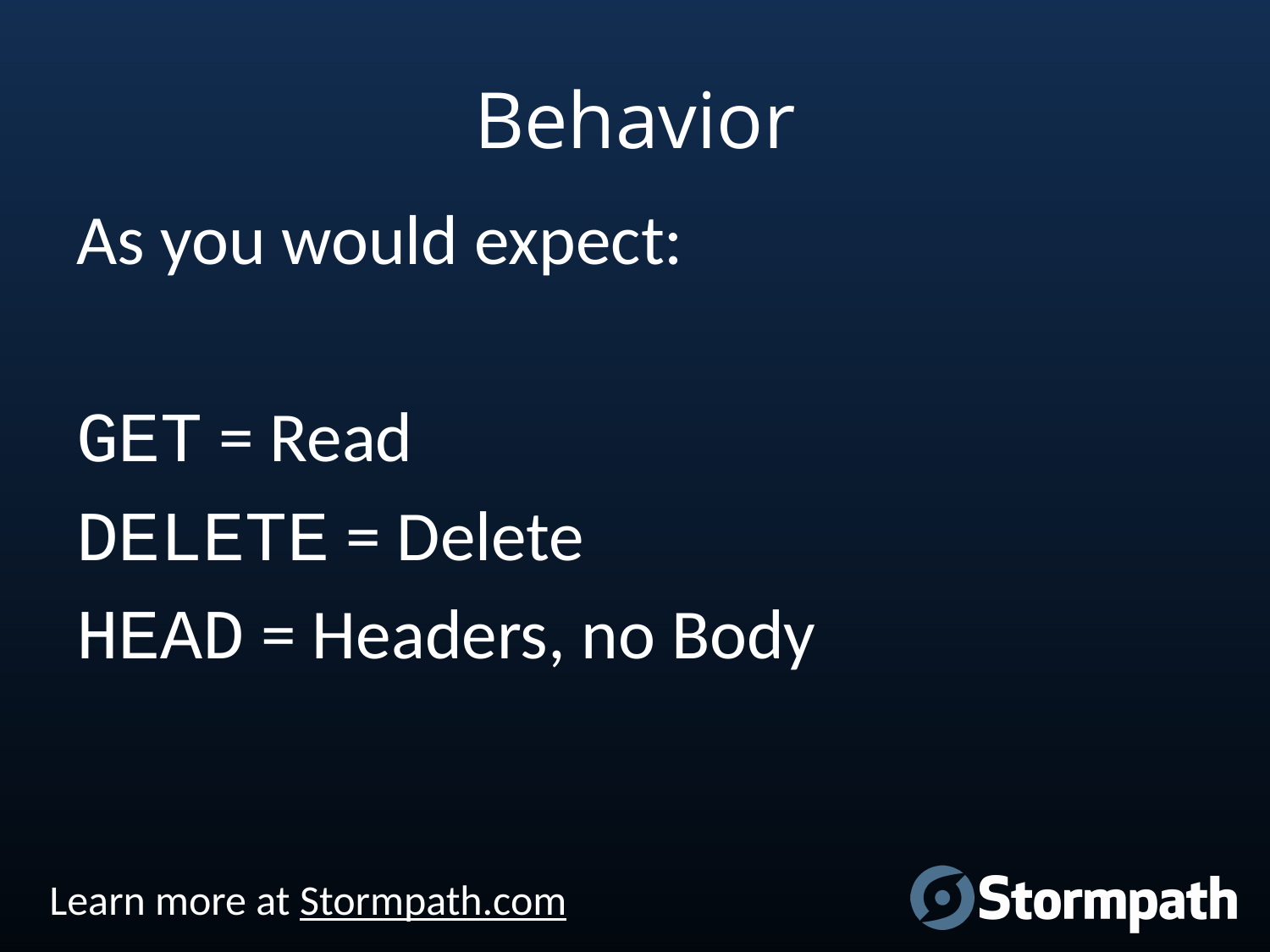

# Behavior
As you would expect:

GET = Read
DELETE = Delete
HEAD = Headers, no Body
Learn more at Stormpath.com